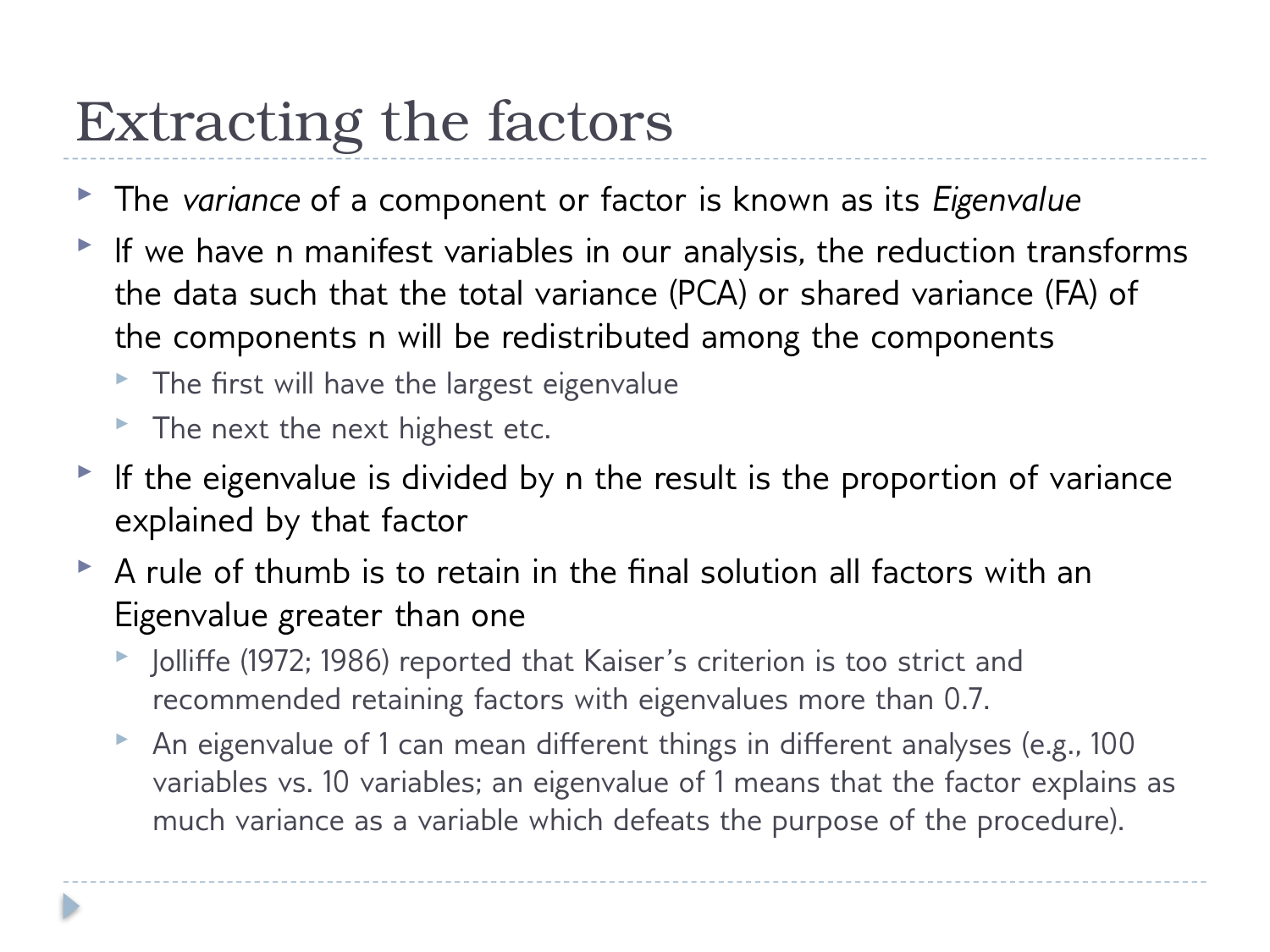

# Extracting the factors
The variance of a component or factor is known as its Eigenvalue
If we have n manifest variables in our analysis, the reduction transforms the data such that the total variance (PCA) or shared variance (FA) of the components n will be redistributed among the components
The first will have the largest eigenvalue
The next the next highest etc.
If the eigenvalue is divided by n the result is the proportion of variance explained by that factor
A rule of thumb is to retain in the final solution all factors with an Eigenvalue greater than one
Jolliffe (1972; 1986) reported that Kaiser’s criterion is too strict and recommended retaining factors with eigenvalues more than 0.7.
An eigenvalue of 1 can mean different things in different analyses (e.g., 100 variables vs. 10 variables; an eigenvalue of 1 means that the factor explains as much variance as a variable which defeats the purpose of the procedure).